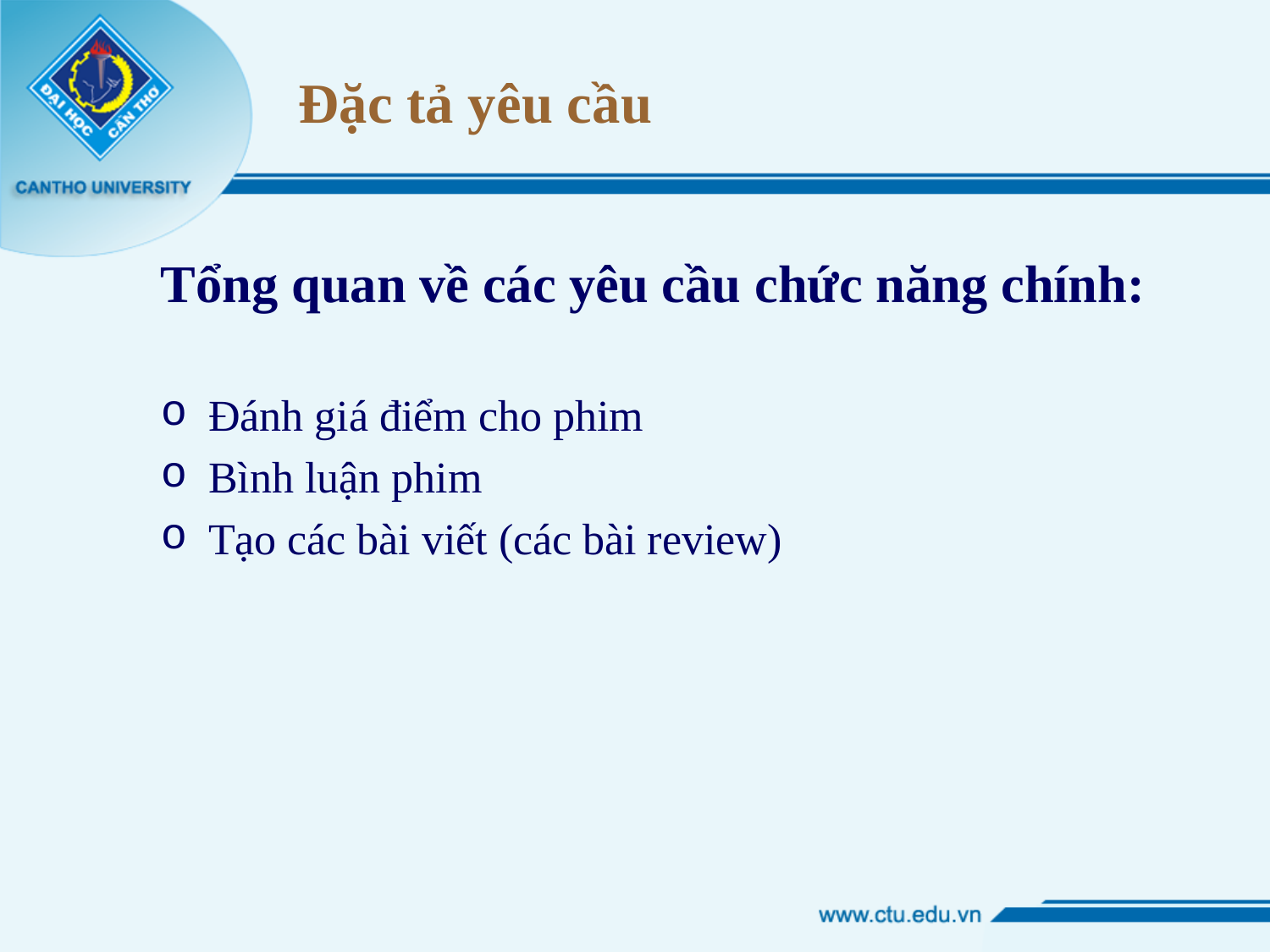

# Đặc tả yêu cầu
Tổng quan về các yêu cầu chức năng chính:
Đánh giá điểm cho phim
Bình luận phim
Tạo các bài viết (các bài review)